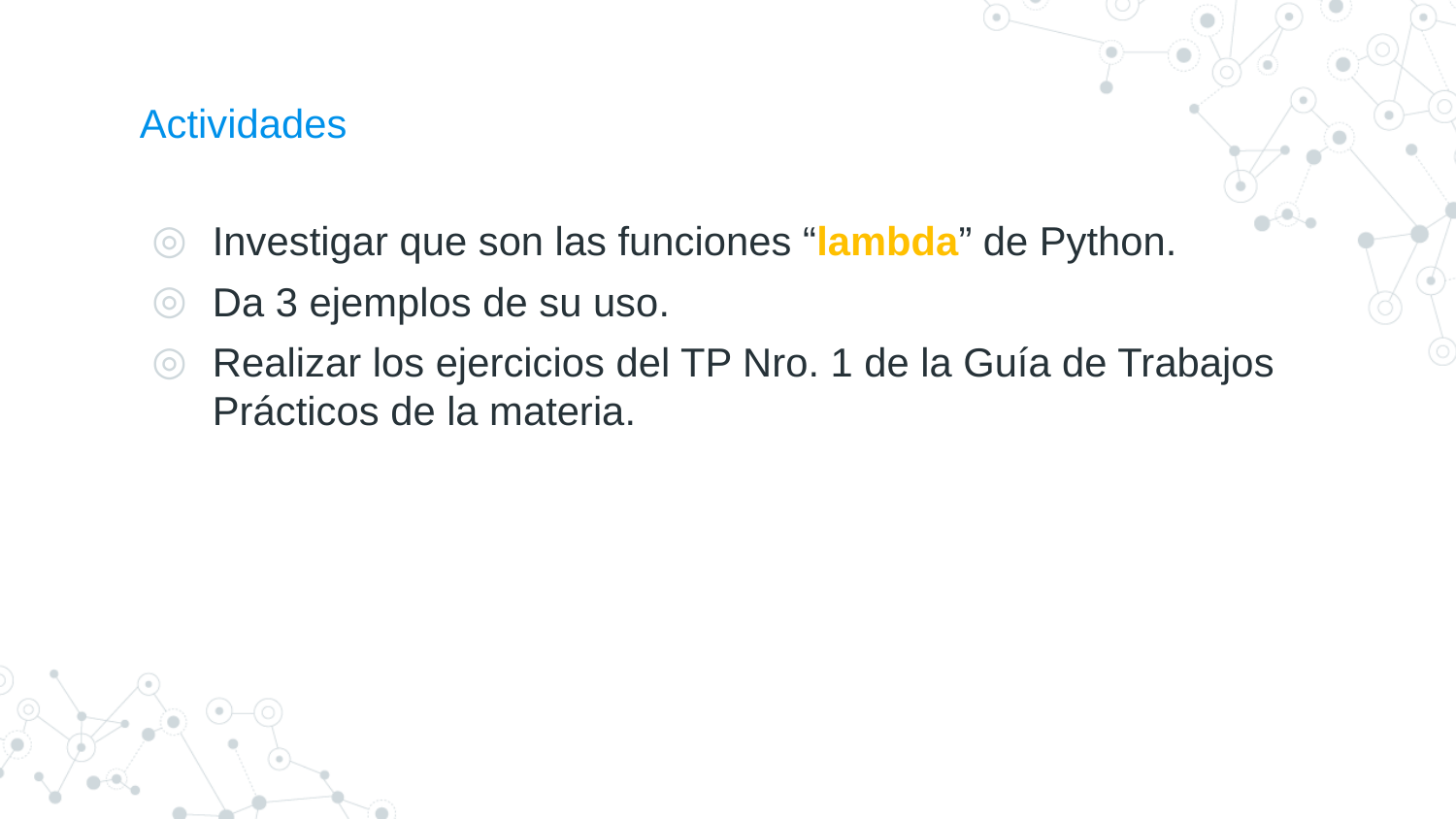

# Actividades
Investigar que son las funciones “lambda” de Python.
Da 3 ejemplos de su uso.
Realizar los ejercicios del TP Nro. 1 de la Guía de Trabajos Prácticos de la materia.